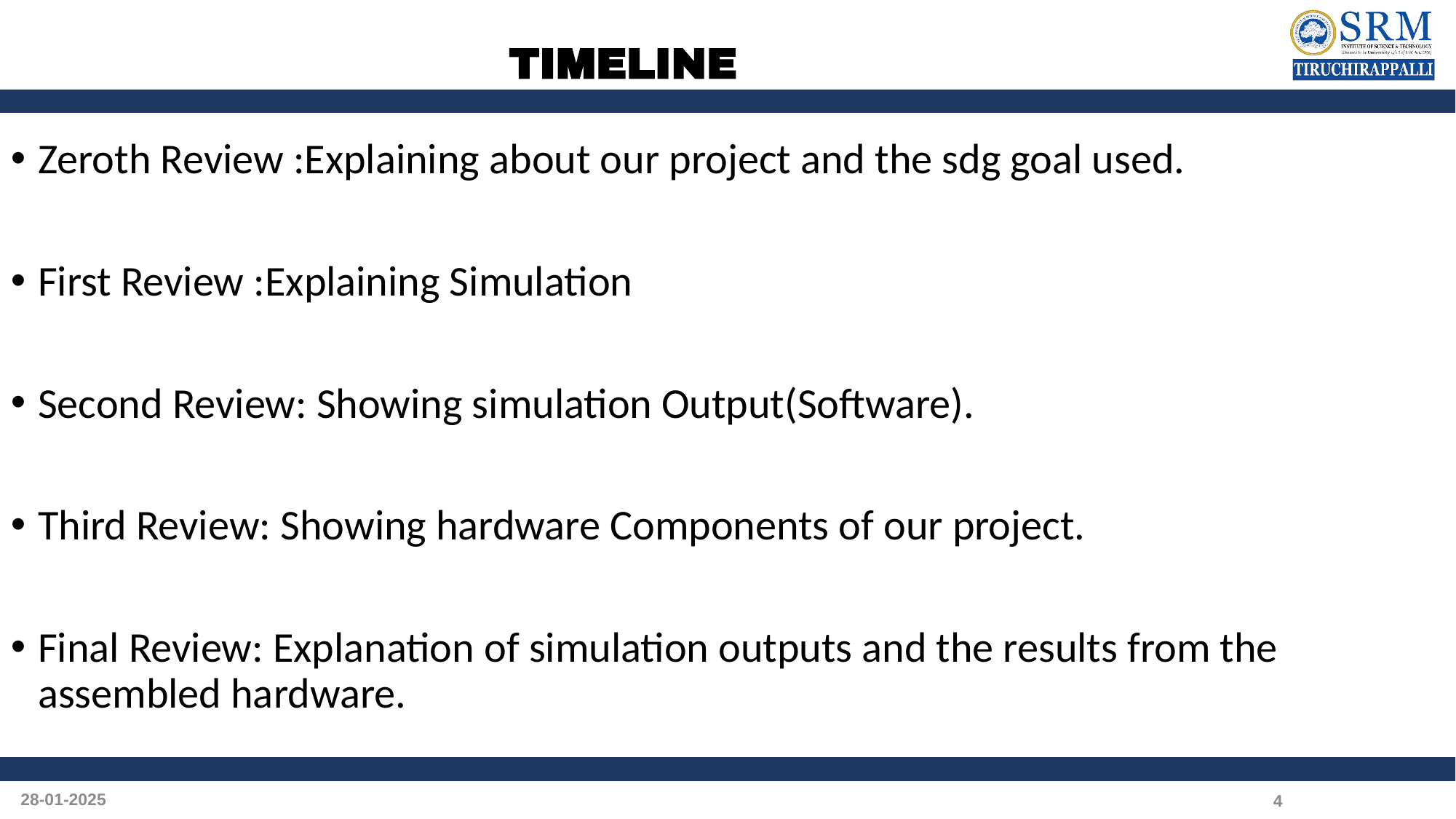

TIMELINE
Zeroth Review :Explaining about our project and the sdg goal used.

First Review :Explaining Simulation

Second Review: Showing simulation Output(Software).

Third Review: Showing hardware Components of our project.

Final Review: Explanation of simulation outputs and the results from the assembled hardware.
28-01-2025
4